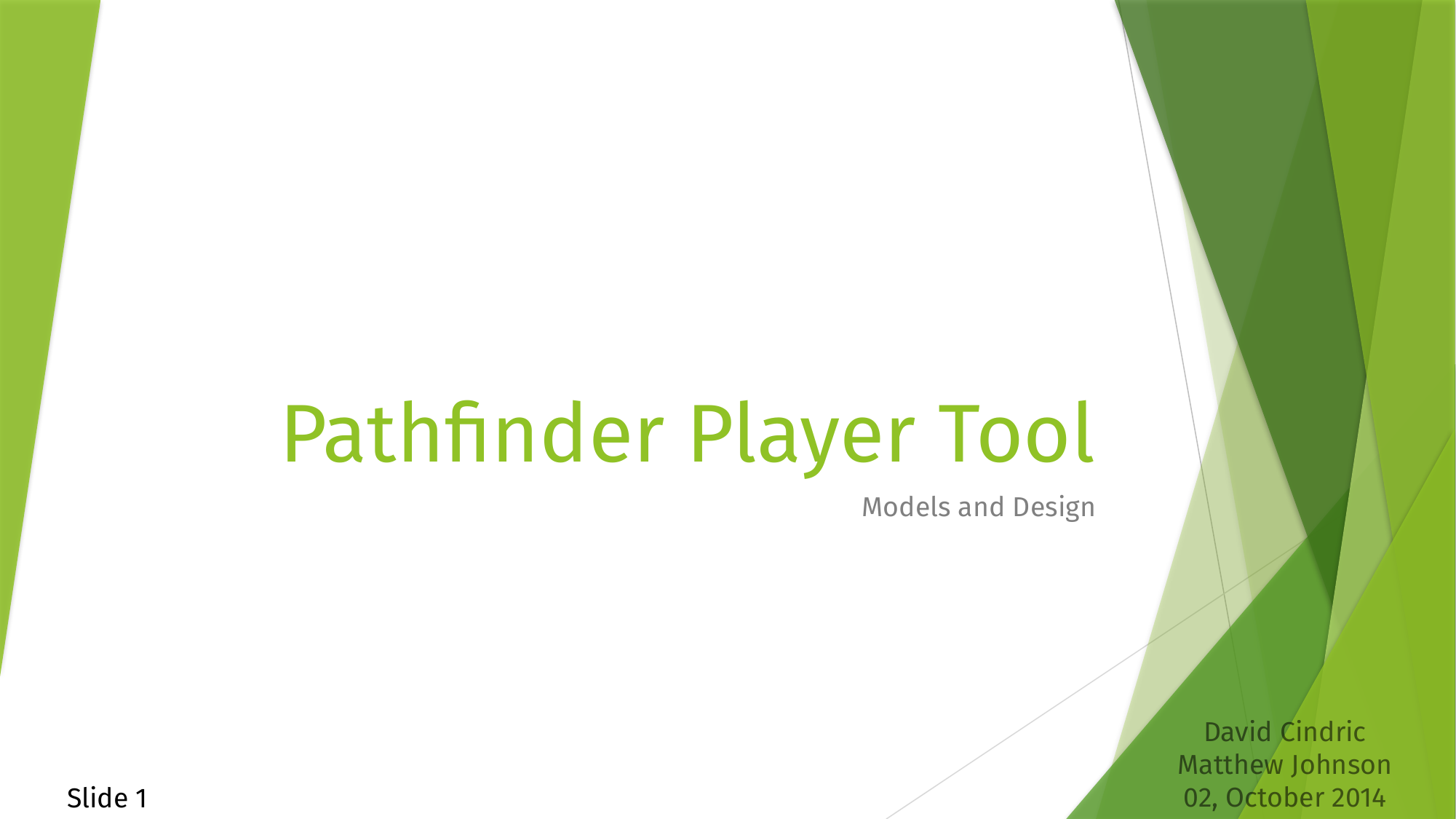

# Pathfinder Player Tool
Models and Design
David Cindric
Matthew Johnson
02, October 2014
Slide 1